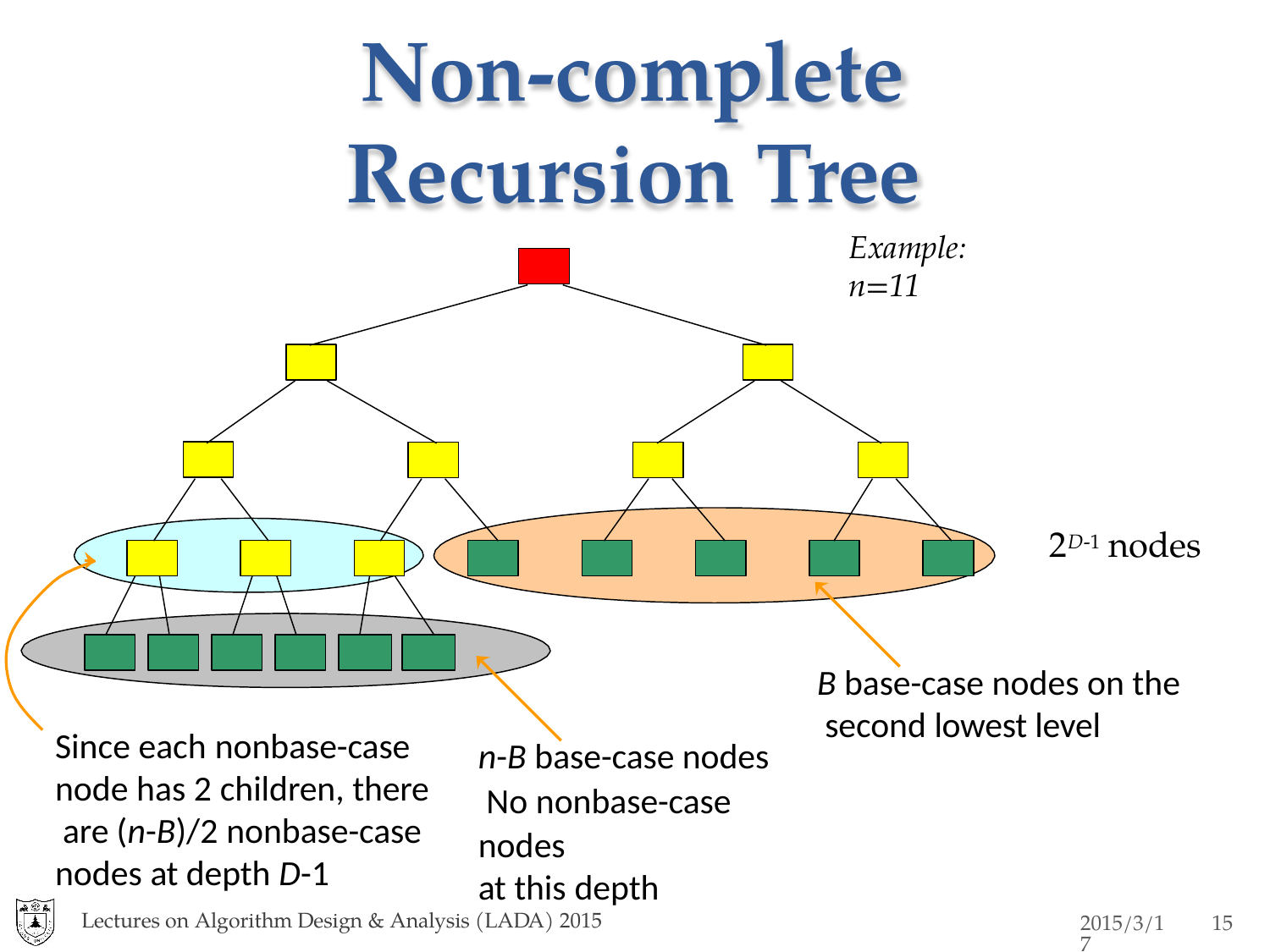

# Non-complete  Recursion Tree

Example: n=11

2D-1 nodes

B base-case nodes on the  second lowest level

Since each nonbase-case  node has 2 children, there  are (n-B)/2 nonbase-case  nodes at depth D-1
n-B base-case nodes  No nonbase-case  nodes
at this depth
Lectures on Algorithm Design & Analysis (LADA) 2015
15
2015/3/17